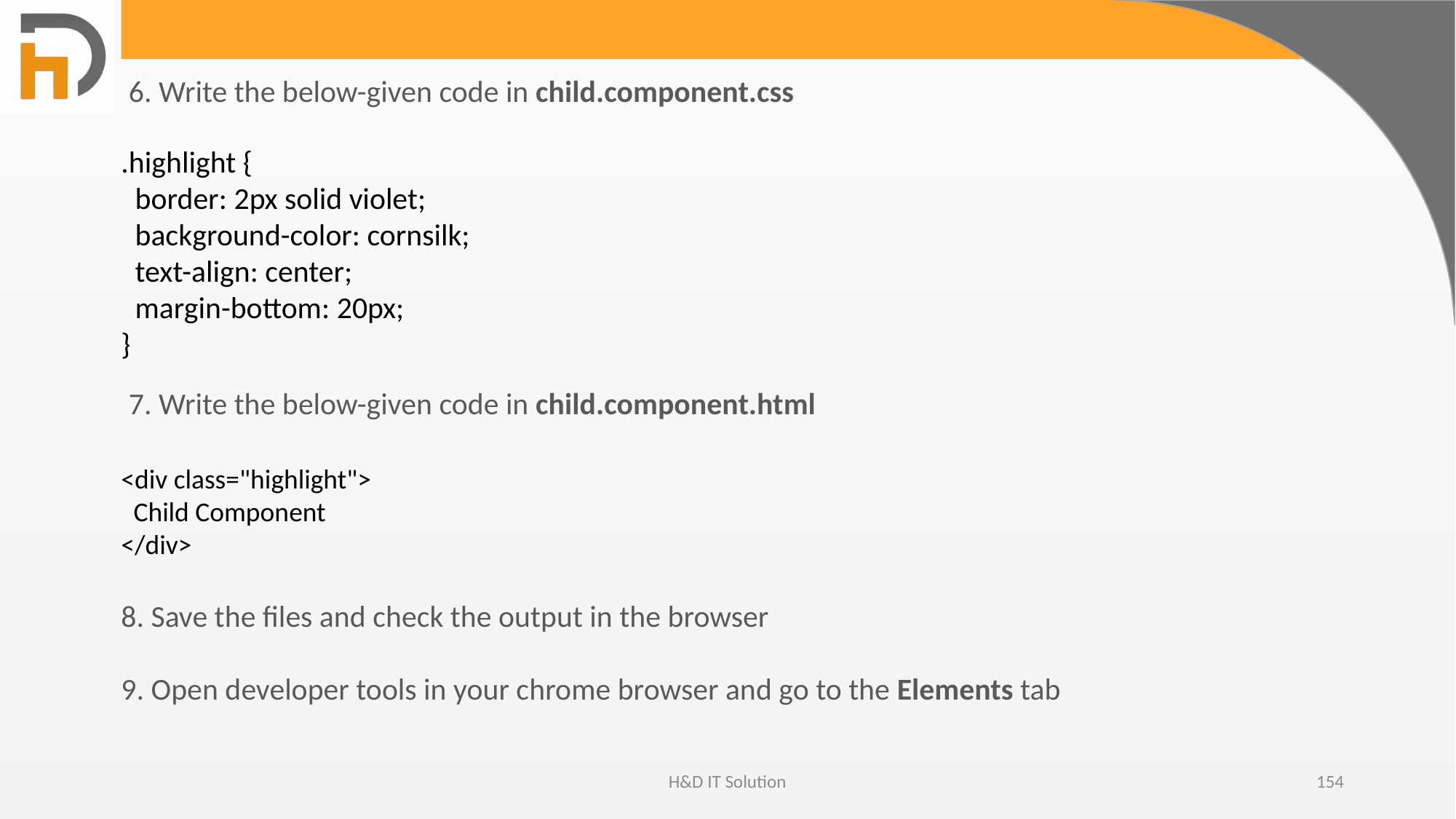

6. Write the below-given code in child.component.css
.highlight {
  border: 2px solid violet;
  background-color: cornsilk;
  text-align: center;
  margin-bottom: 20px;
}
7. Write the below-given code in child.component.html
<div class="highlight">
  Child Component
</div>
8. Save the files and check the output in the browser

9. Open developer tools in your chrome browser and go to the Elements tab
H&D IT Solution
154